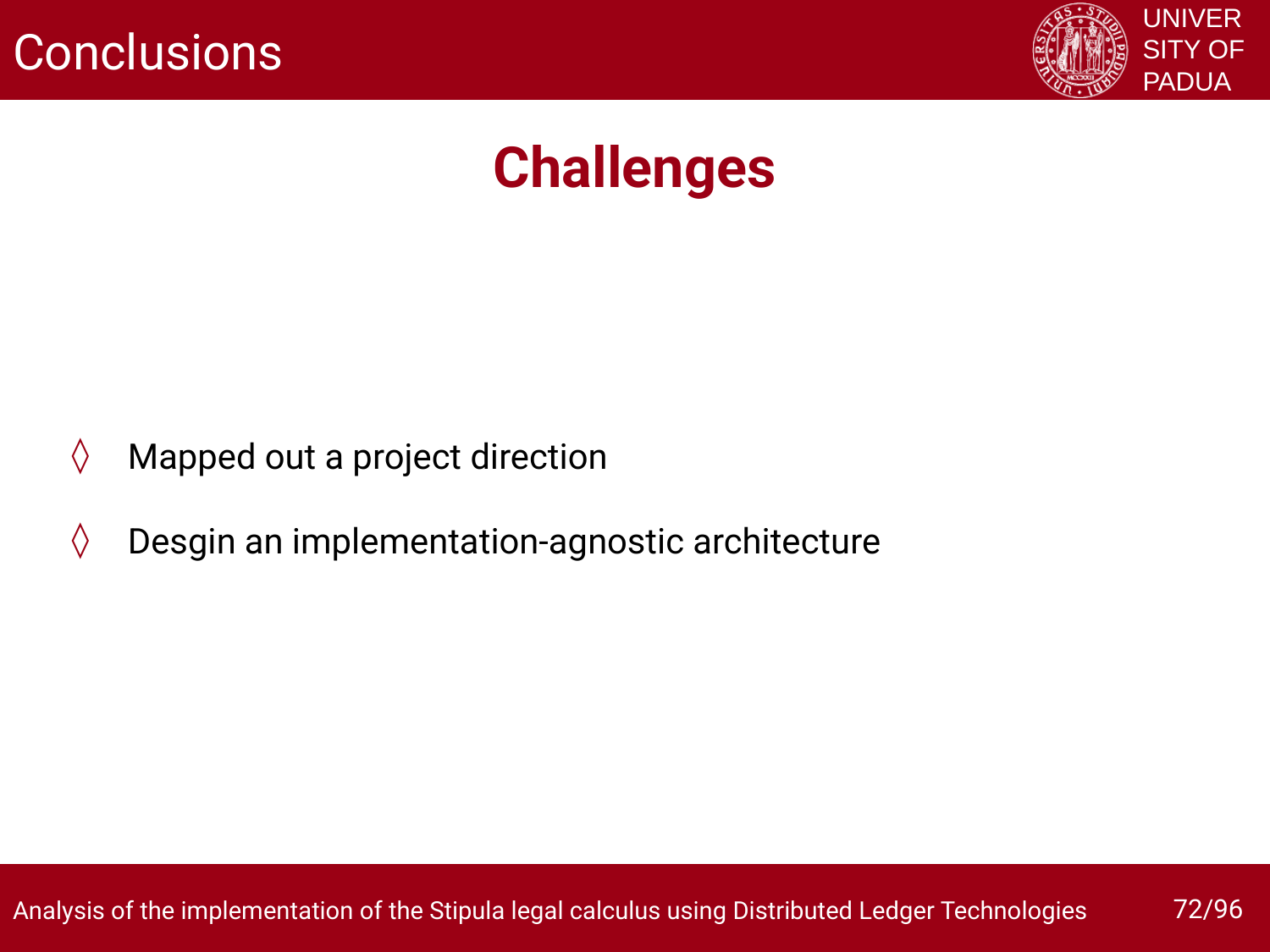

# Conclusions
Challenges
Mapped out a project direction
Desgin an implementation-agnostic architecture
72/96